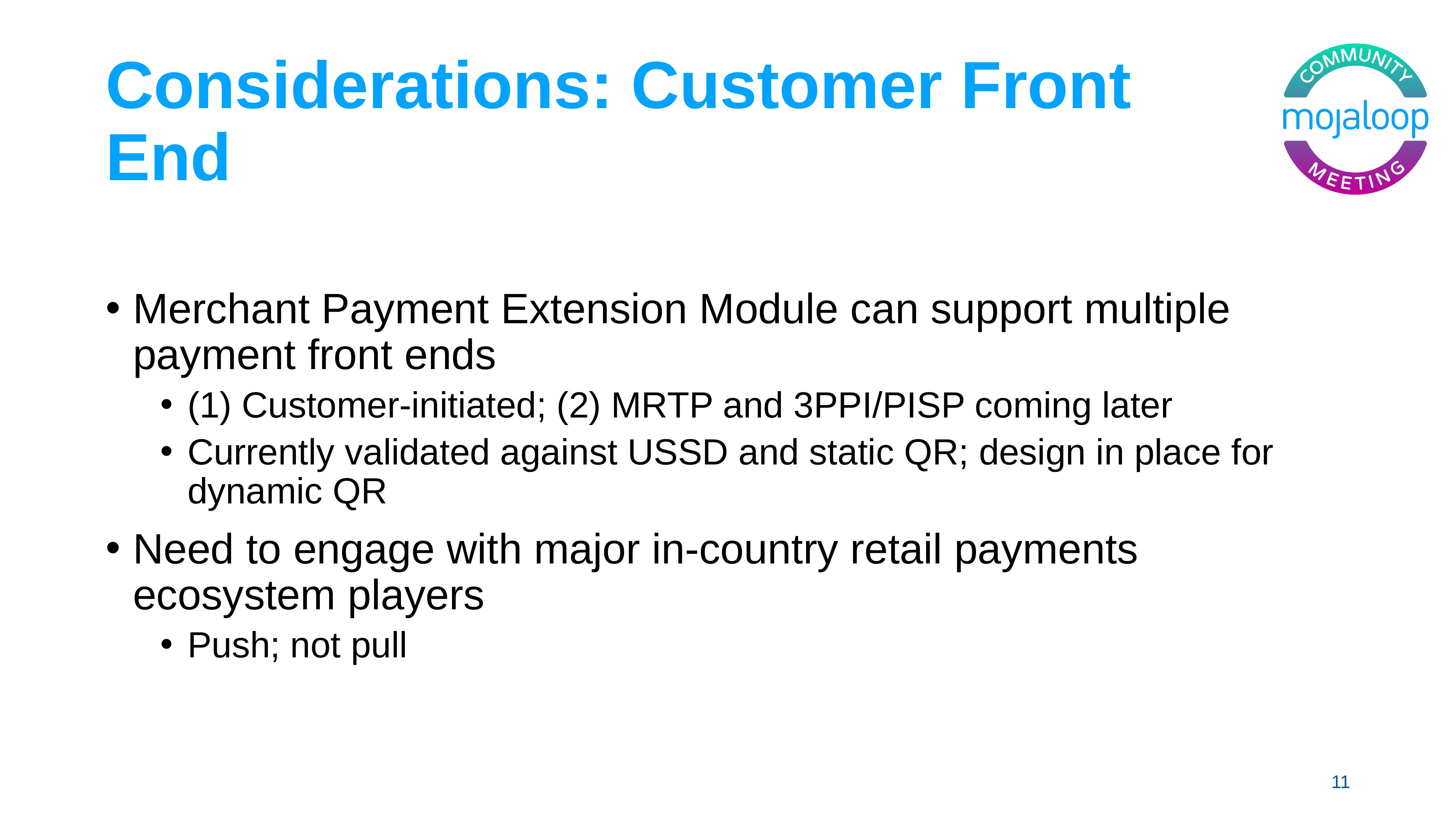

# Considerations: Customer Front End

Merchant Payment Extension Module can support multiple payment front ends
(1) Customer-initiated; (2) MRTP and 3PPI/PISP coming later
Currently validated against USSD and static QR; design in place for dynamic QR
Need to engage with major in-country retail payments ecosystem players
Push; not pull
11